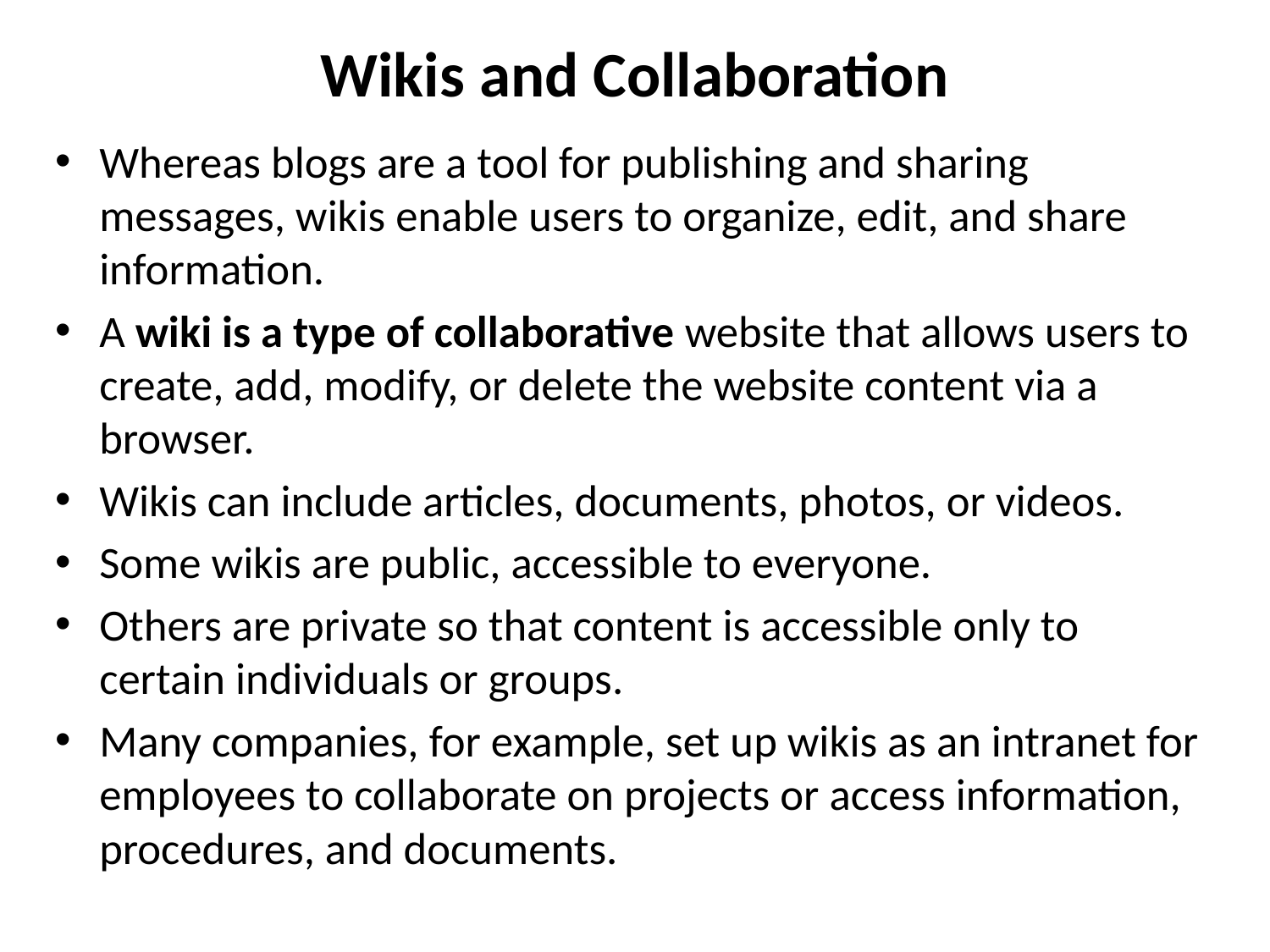

# Wikis and Collaboration
Whereas blogs are a tool for publishing and sharing messages, wikis enable users to organize, edit, and share information.
A wiki is a type of collaborative website that allows users to create, add, modify, or delete the website content via a browser.
Wikis can include articles, documents, photos, or videos.
Some wikis are public, accessible to everyone.
Others are private so that content is accessible only to certain individuals or groups.
Many companies, for example, set up wikis as an intranet for employees to collaborate on projects or access information, procedures, and documents.